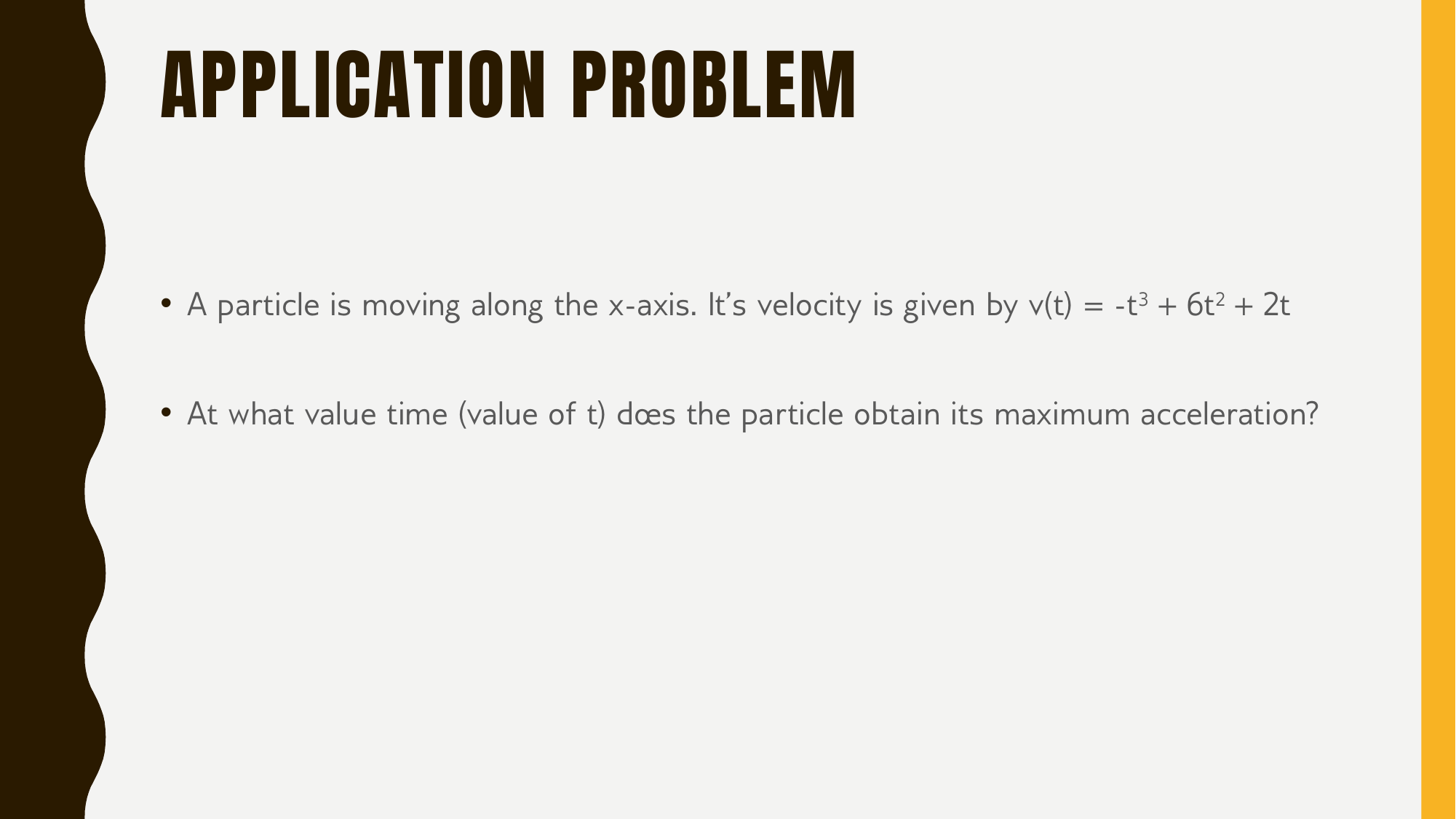

# Application Problem
A particle is moving along the x-axis. It’s velocity is given by v(t) = -t3 + 6t2 + 2t

At what value time (value of t) does the particle obtain its maximum acceleration?